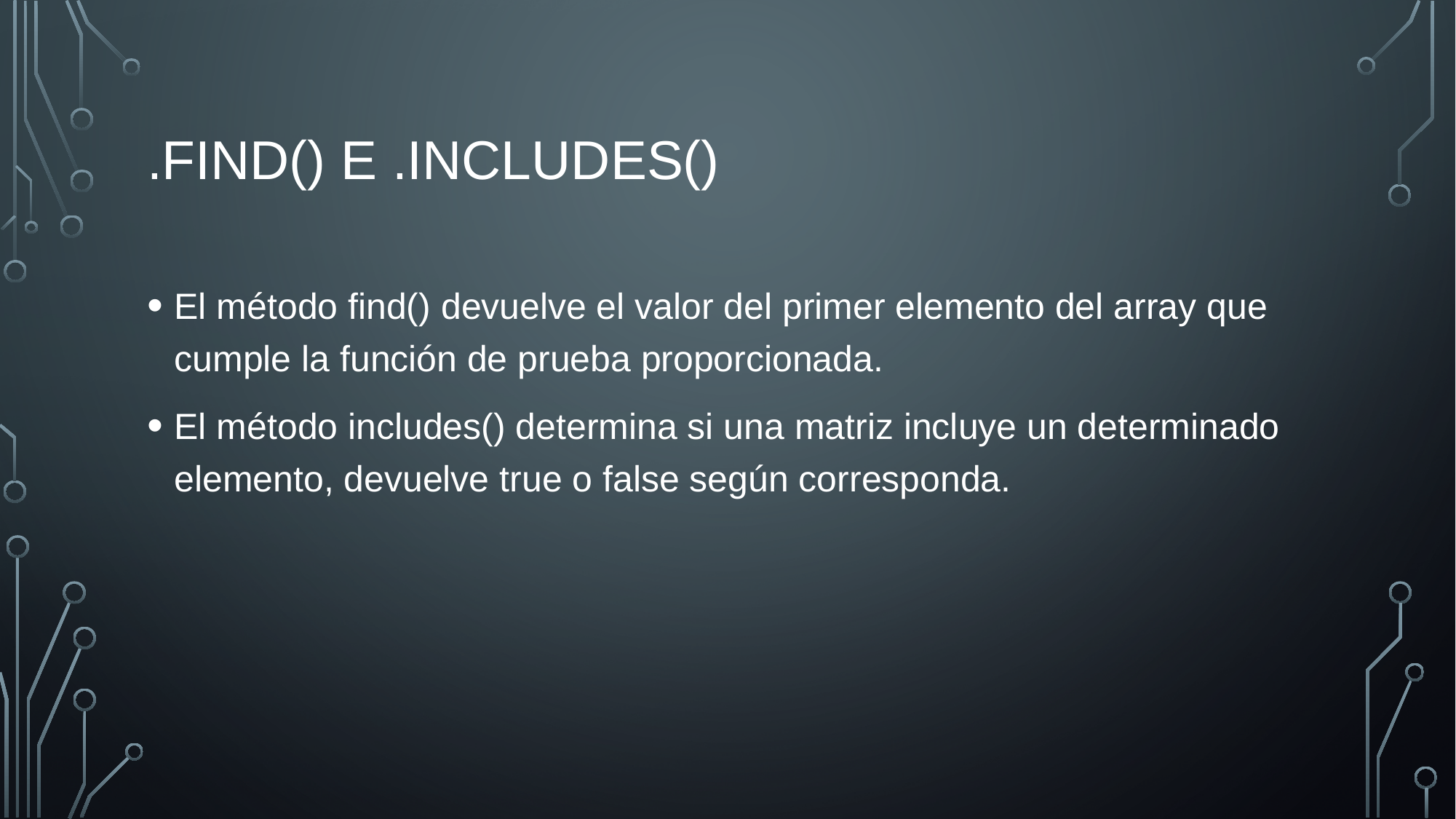

# .Find() e .Includes()
El método find() devuelve el valor del primer elemento del array que cumple la función de prueba proporcionada.
El método includes() determina si una matriz incluye un determinado elemento, devuelve true o false según corresponda.